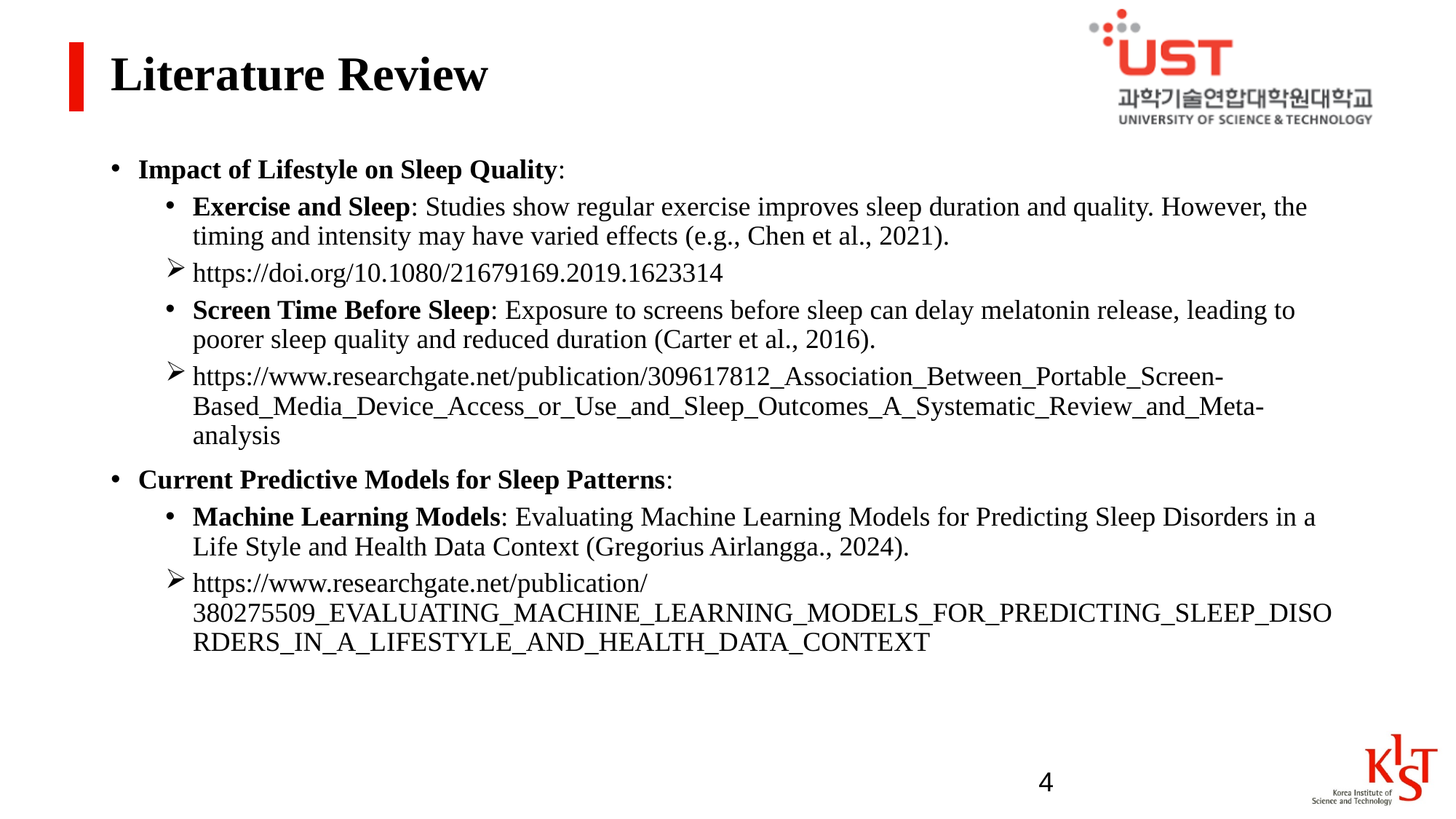

# Literature Review
Impact of Lifestyle on Sleep Quality:
Exercise and Sleep: Studies show regular exercise improves sleep duration and quality. However, the timing and intensity may have varied effects (e.g., Chen et al., 2021).
https://doi.org/10.1080/21679169.2019.1623314
Screen Time Before Sleep: Exposure to screens before sleep can delay melatonin release, leading to poorer sleep quality and reduced duration (Carter et al., 2016).
https://www.researchgate.net/publication/309617812_Association_Between_Portable_Screen-Based_Media_Device_Access_or_Use_and_Sleep_Outcomes_A_Systematic_Review_and_Meta-analysis
Current Predictive Models for Sleep Patterns:
Machine Learning Models: Evaluating Machine Learning Models for Predicting Sleep Disorders in a Life Style and Health Data Context (Gregorius Airlangga., 2024).
https://www.researchgate.net/publication/380275509_EVALUATING_MACHINE_LEARNING_MODELS_FOR_PREDICTING_SLEEP_DISORDERS_IN_A_LIFESTYLE_AND_HEALTH_DATA_CONTEXT

4